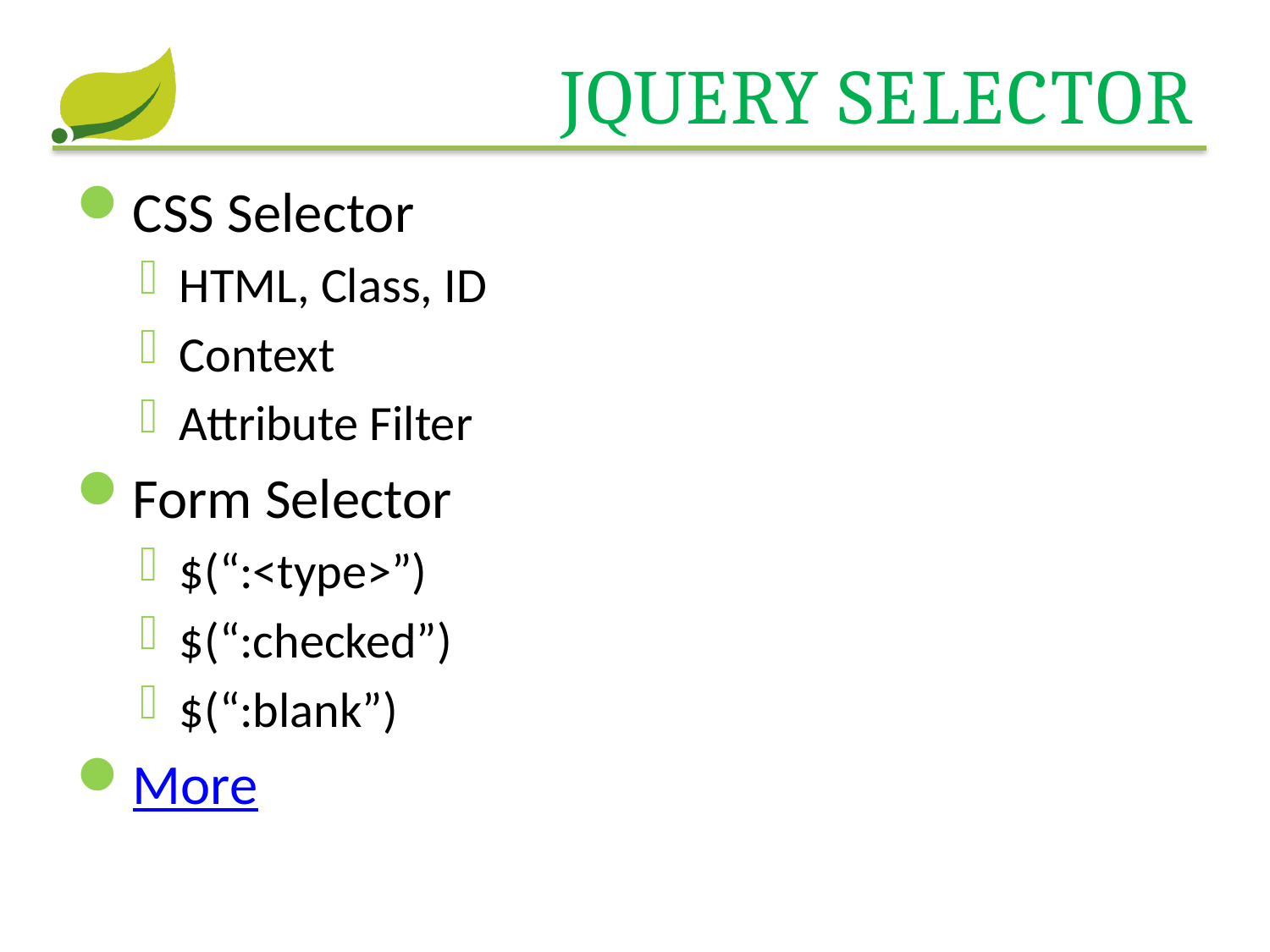

# JQuery Selector
CSS Selector
HTML, Class, ID
Context
Attribute Filter
Form Selector
$(“:<type>”)
$(“:checked”)
$(“:blank”)
More